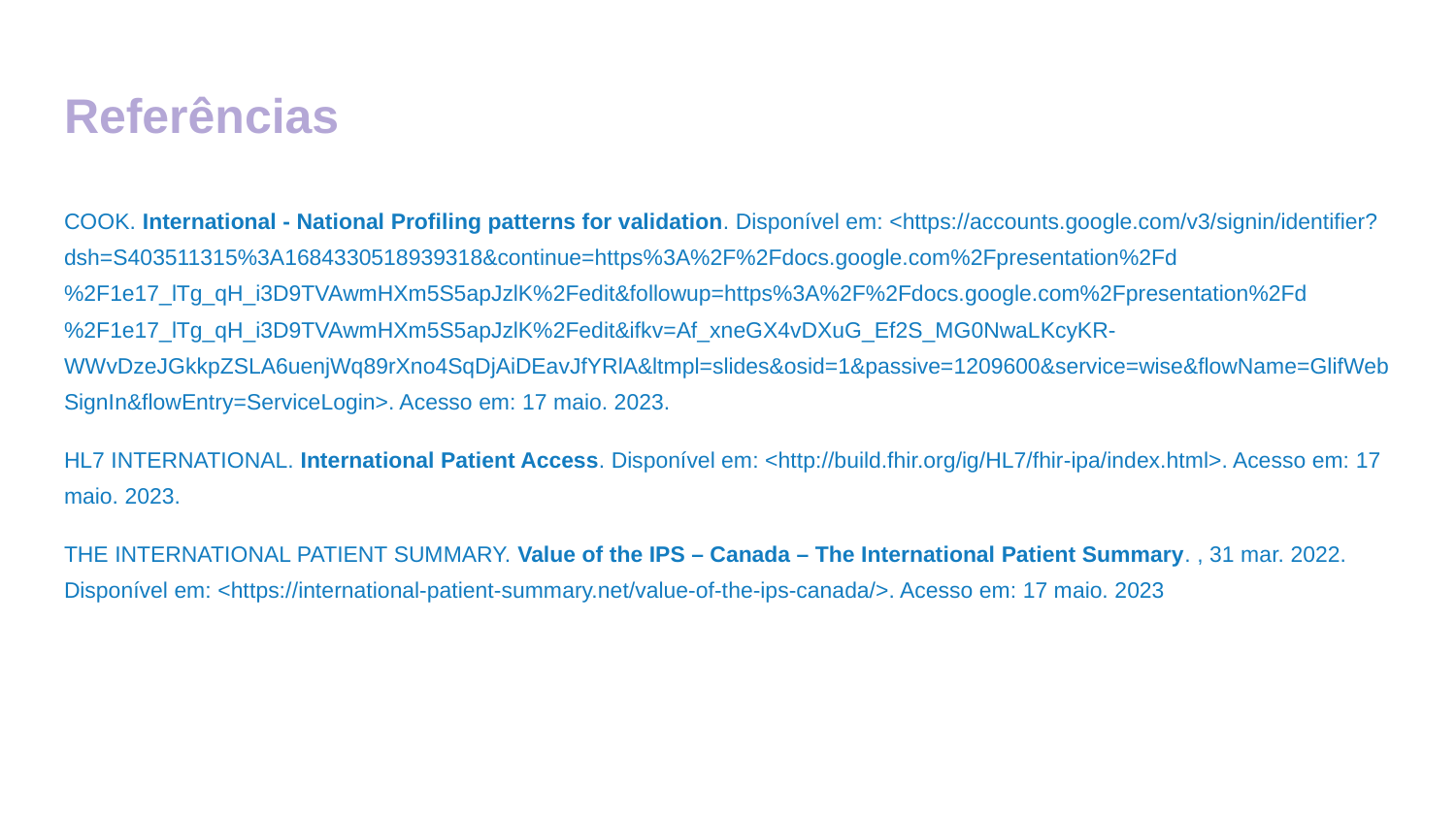

# Referências
COOK. International - National Profiling patterns for validation. Disponível em: <https://accounts.google.com/v3/signin/identifier?dsh=S403511315%3A1684330518939318&continue=https%3A%2F%2Fdocs.google.com%2Fpresentation%2Fd%2F1e17_lTg_qH_i3D9TVAwmHXm5S5apJzlK%2Fedit&followup=https%3A%2F%2Fdocs.google.com%2Fpresentation%2Fd%2F1e17_lTg_qH_i3D9TVAwmHXm5S5apJzlK%2Fedit&ifkv=Af_xneGX4vDXuG_Ef2S_MG0NwaLKcyKR-WWvDzeJGkkpZSLA6uenjWq89rXno4SqDjAiDEavJfYRlA&ltmpl=slides&osid=1&passive=1209600&service=wise&flowName=GlifWebSignIn&flowEntry=ServiceLogin>. Acesso em: 17 maio. 2023.
HL7 INTERNATIONAL. International Patient Access. Disponível em: <http://build.fhir.org/ig/HL7/fhir-ipa/index.html>. Acesso em: 17 maio. 2023.
THE INTERNATIONAL PATIENT SUMMARY. Value of the IPS – Canada – The International Patient Summary. , 31 mar. 2022. Disponível em: <https://international-patient-summary.net/value-of-the-ips-canada/>. Acesso em: 17 maio. 2023